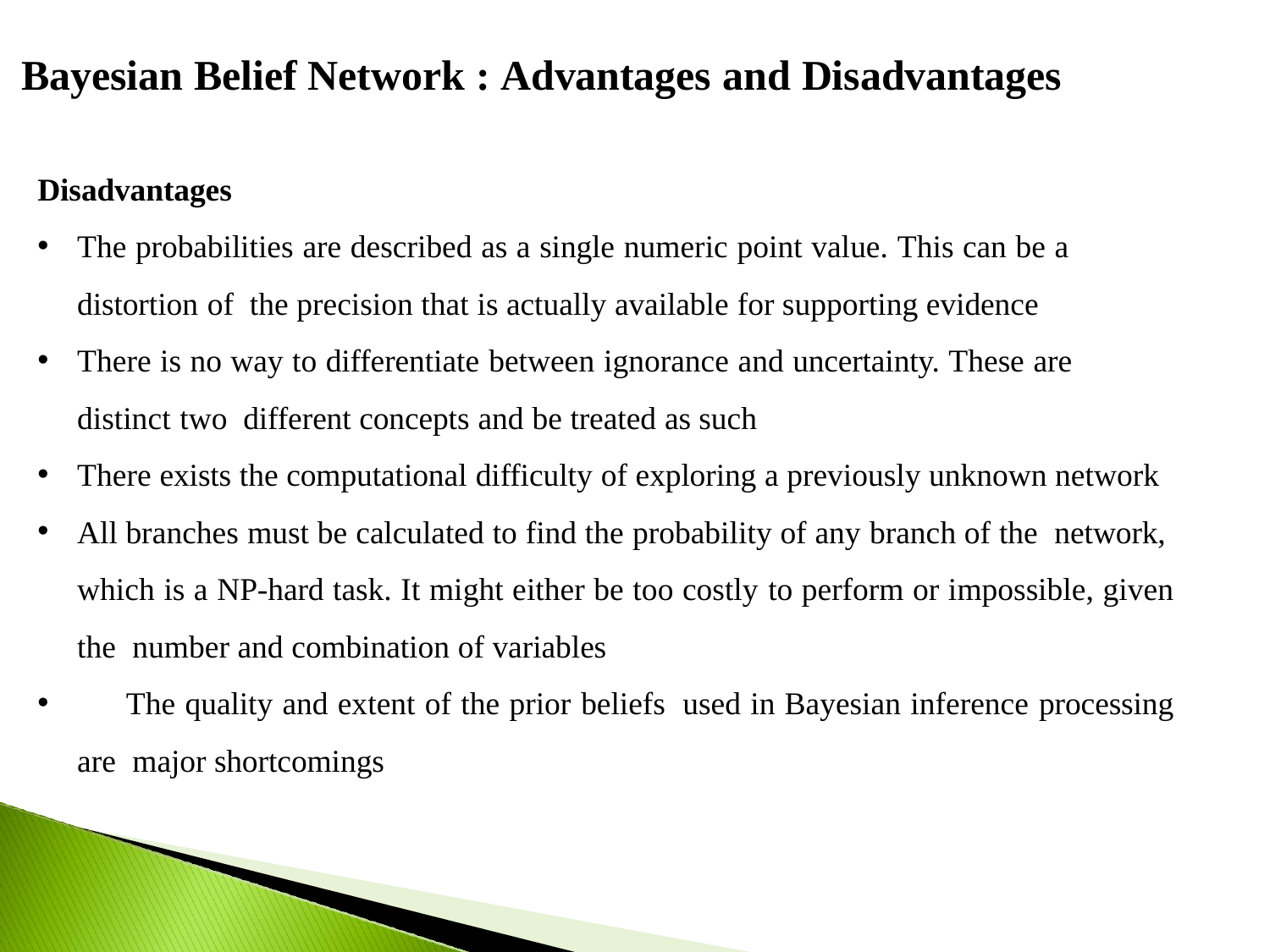

# Bayesian Belief Network : Advantages and Disadvantages
Disadvantages
The probabilities are described as a single numeric point value. This can be a distortion of  the precision that is actually available for supporting evidence
There is no way to differentiate between ignorance and uncertainty. These are distinct two  different concepts and be treated as such
There exists the computational difficulty of exploring a previously unknown network
All branches must be calculated to find the probability of any branch of the network,  which is a NP-hard task. It might either be too costly to perform or impossible, given the  number and combination of variables
	The quality and extent of the prior beliefs used in Bayesian inference processing are  major shortcomings